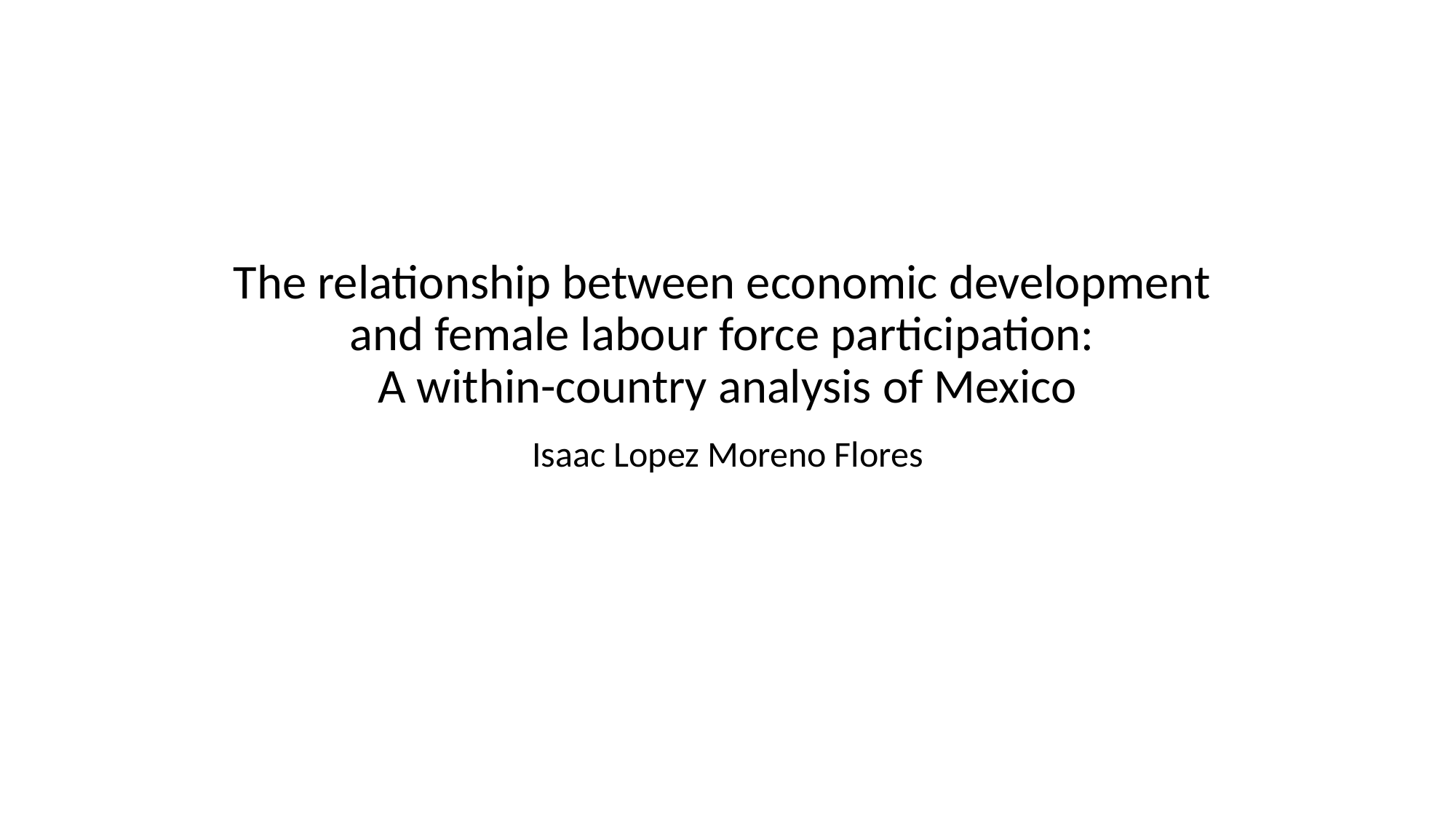

# The relationship between economic development and female labour force participation: A within-country analysis of Mexico
Isaac Lopez Moreno Flores